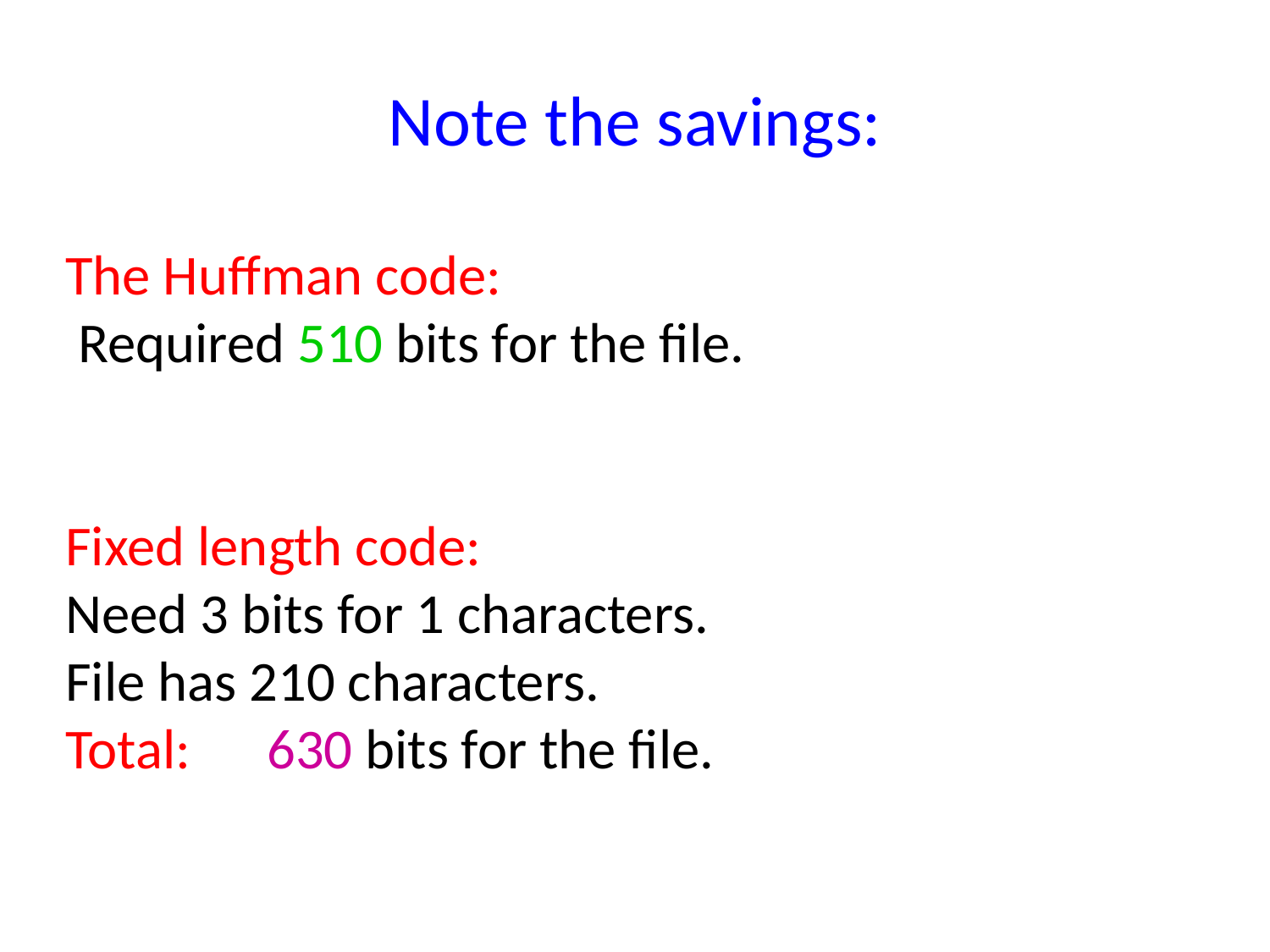

# Note the savings:

The Huffman code:
 Required 510 bits for the file.

Fixed length code:
Need 3 bits for 1 characters.
File has 210 characters.
Total:      630 bits for the file.